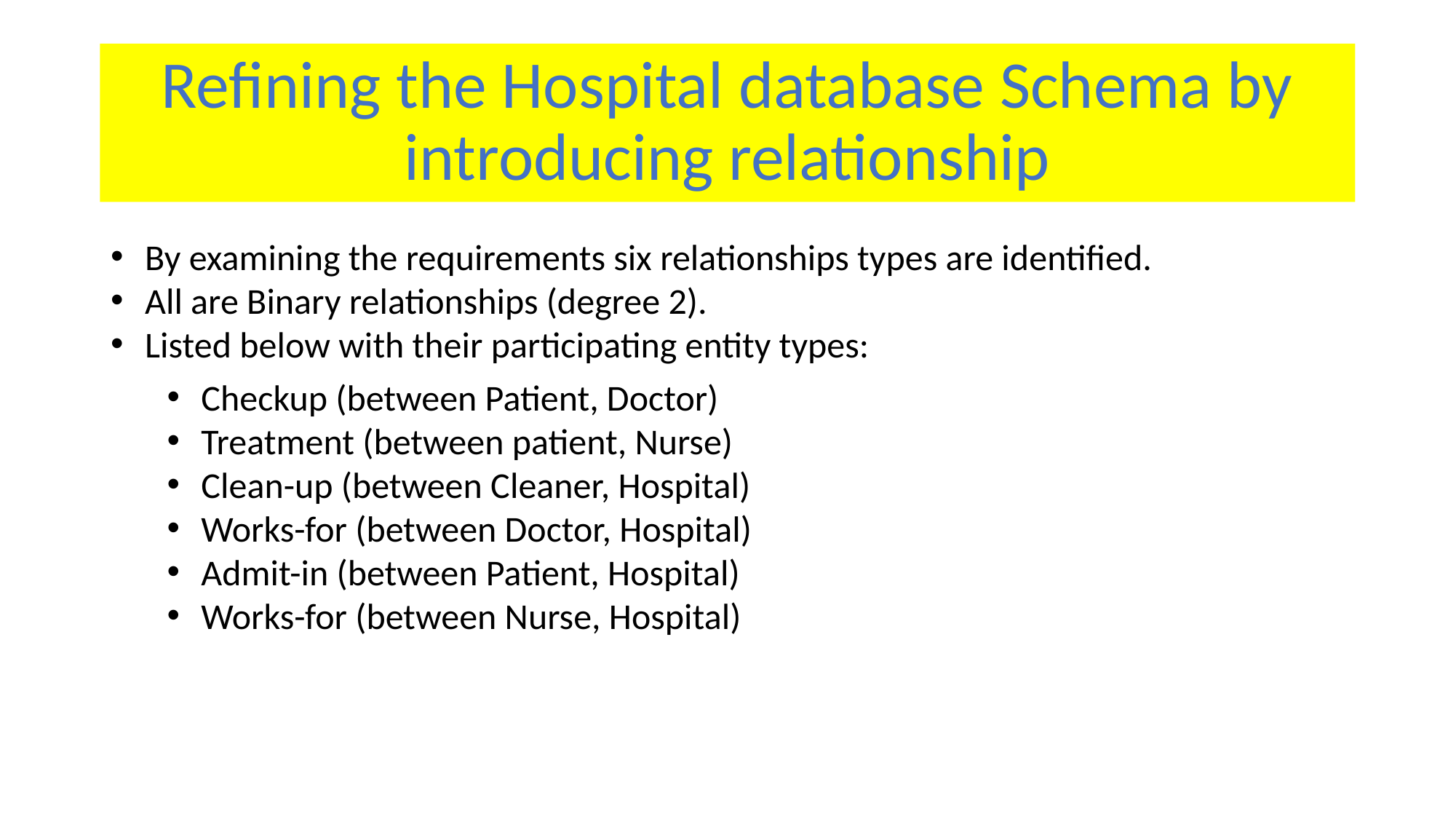

# Refining the Hospital database Schema by introducing relationship
By examining the requirements six relationships types are identified.
All are Binary relationships (degree 2).
Listed below with their participating entity types:
Checkup (between Patient, Doctor)
Treatment (between patient, Nurse)
Clean-up (between Cleaner, Hospital)
Works-for (between Doctor, Hospital)
Admit-in (between Patient, Hospital)
Works-for (between Nurse, Hospital)